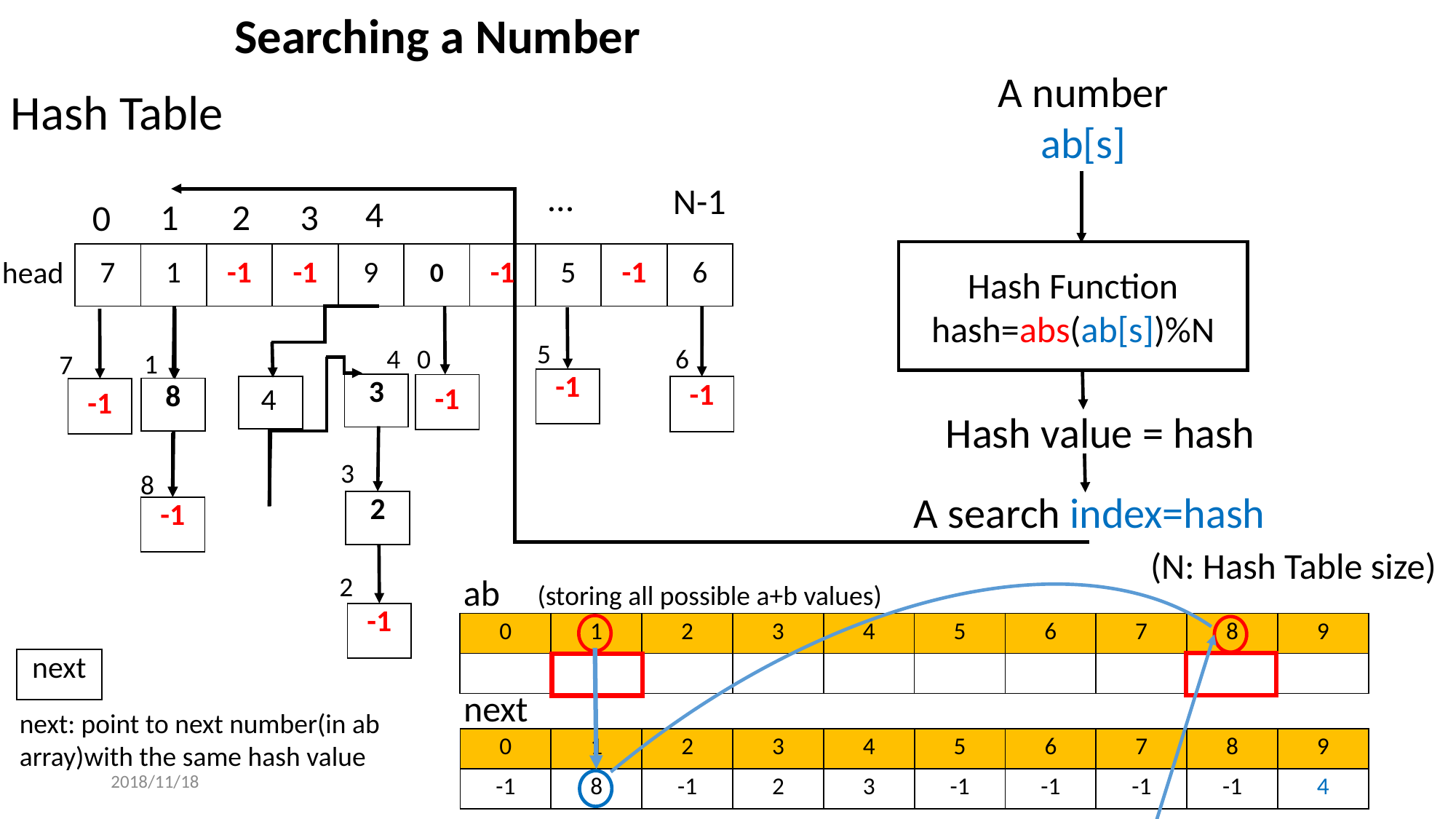

Searching a Number
A number ab[s]
Hash Table
…
N-1
4
3
1
2
0
Hash Function
hash=abs(ab[s])%N
| 7 | 1 | -1 | -1 | 9 | 0 | -1 | 5 | -1 | 6 |
| --- | --- | --- | --- | --- | --- | --- | --- | --- | --- |
head
5
4
0
6
1
7
| -1 |
| --- |
| 3 |
| --- |
| -1 |
| --- |
| 4 |
| --- |
| -1 |
| --- |
| 8 |
| --- |
| -1 |
| --- |
Hash value = hash
3
8
A search index=hash
| 2 |
| --- |
| -1 |
| --- |
(N: Hash Table size)
2
ab
(storing all possible a+b values)
| -1 |
| --- |
| 0 | 1 | 2 | 3 | 4 | 5 | 6 | 7 | 8 | 9 |
| --- | --- | --- | --- | --- | --- | --- | --- | --- | --- |
|  |  |  |  |  |  |  |  |  |  |

| next |
| --- |

next
next: point to next number(in ab array)with the same hash value
| 0 | 1 | 2 | 3 | 4 | 5 | 6 | 7 | 8 | 9 |
| --- | --- | --- | --- | --- | --- | --- | --- | --- | --- |
| -1 | 8 | -1 | 2 | 3 | -1 | -1 | -1 | -1 | 4 |
2018/11/18